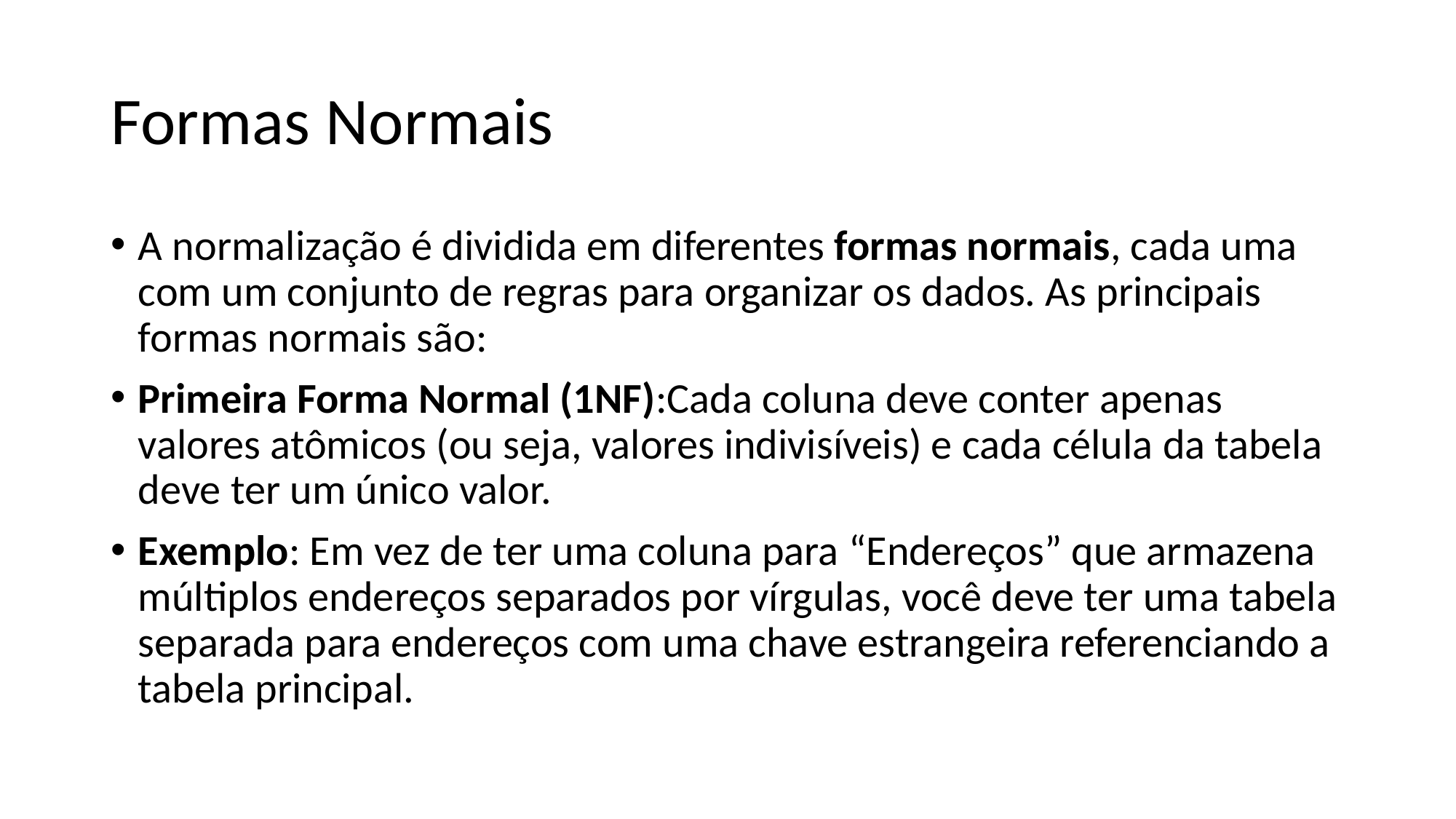

# Formas Normais
A normalização é dividida em diferentes formas normais, cada uma com um conjunto de regras para organizar os dados. As principais formas normais são:
Primeira Forma Normal (1NF):Cada coluna deve conter apenas valores atômicos (ou seja, valores indivisíveis) e cada célula da tabela deve ter um único valor.
Exemplo: Em vez de ter uma coluna para “Endereços” que armazena múltiplos endereços separados por vírgulas, você deve ter uma tabela separada para endereços com uma chave estrangeira referenciando a tabela principal.